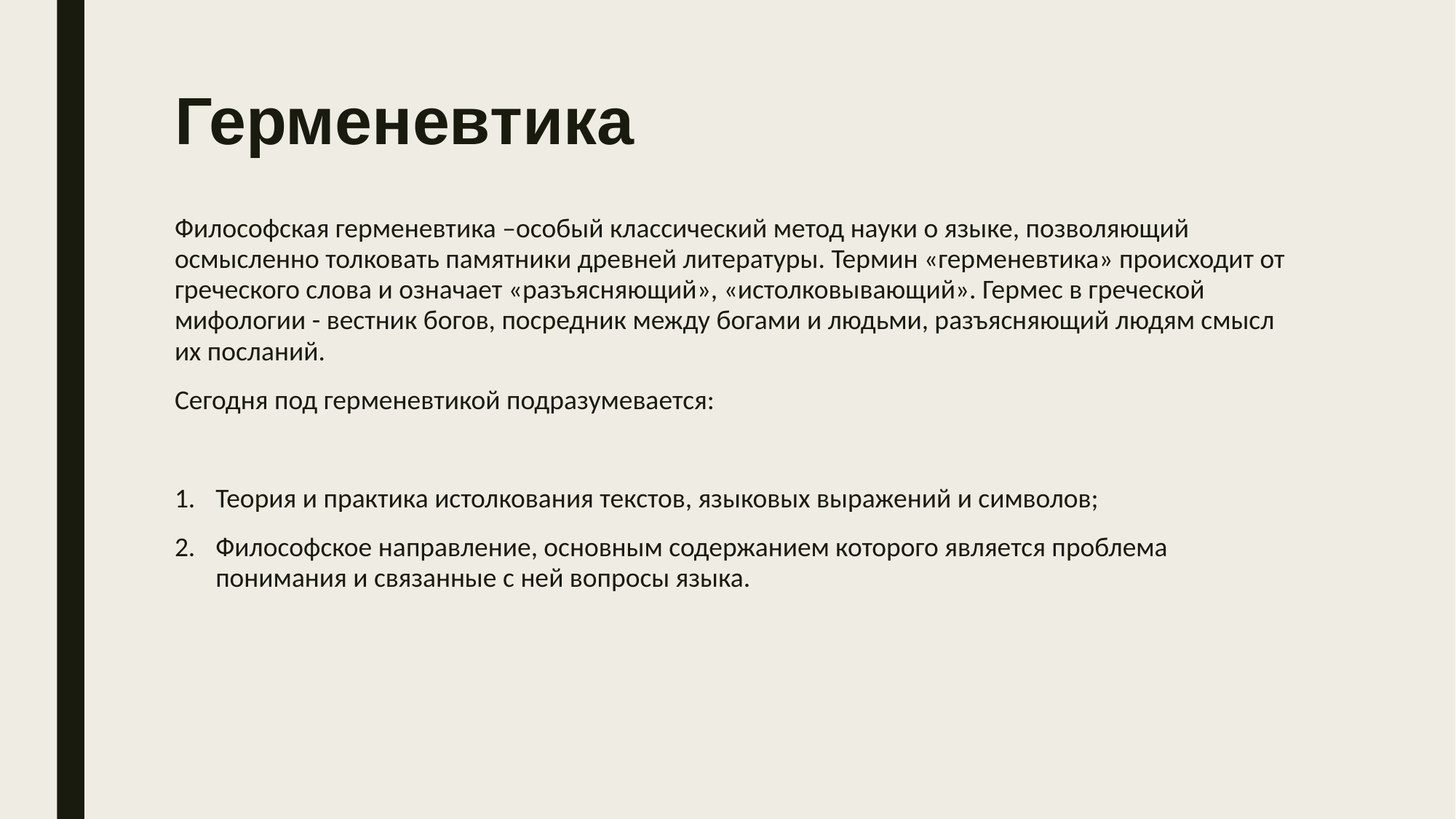

# Герменевтика
Философская герменевтика –особый классический метод науки о языке, позволяющий осмысленно толковать памятники древней литературы. Термин «герменевтика» происходит от греческого слова и означает «разъясняющий», «истолковывающий». Гермес в греческой мифологии - вестник богов, посредник между богами и людьми, разъясняющий людям смысл их посланий.
Сегодня под герменевтикой подразумевается:

Теория и практика истолкования текстов, языковых выражений и символов;
Философское направление, основным содержанием которого является проблема понимания и связанные с ней вопросы языка.